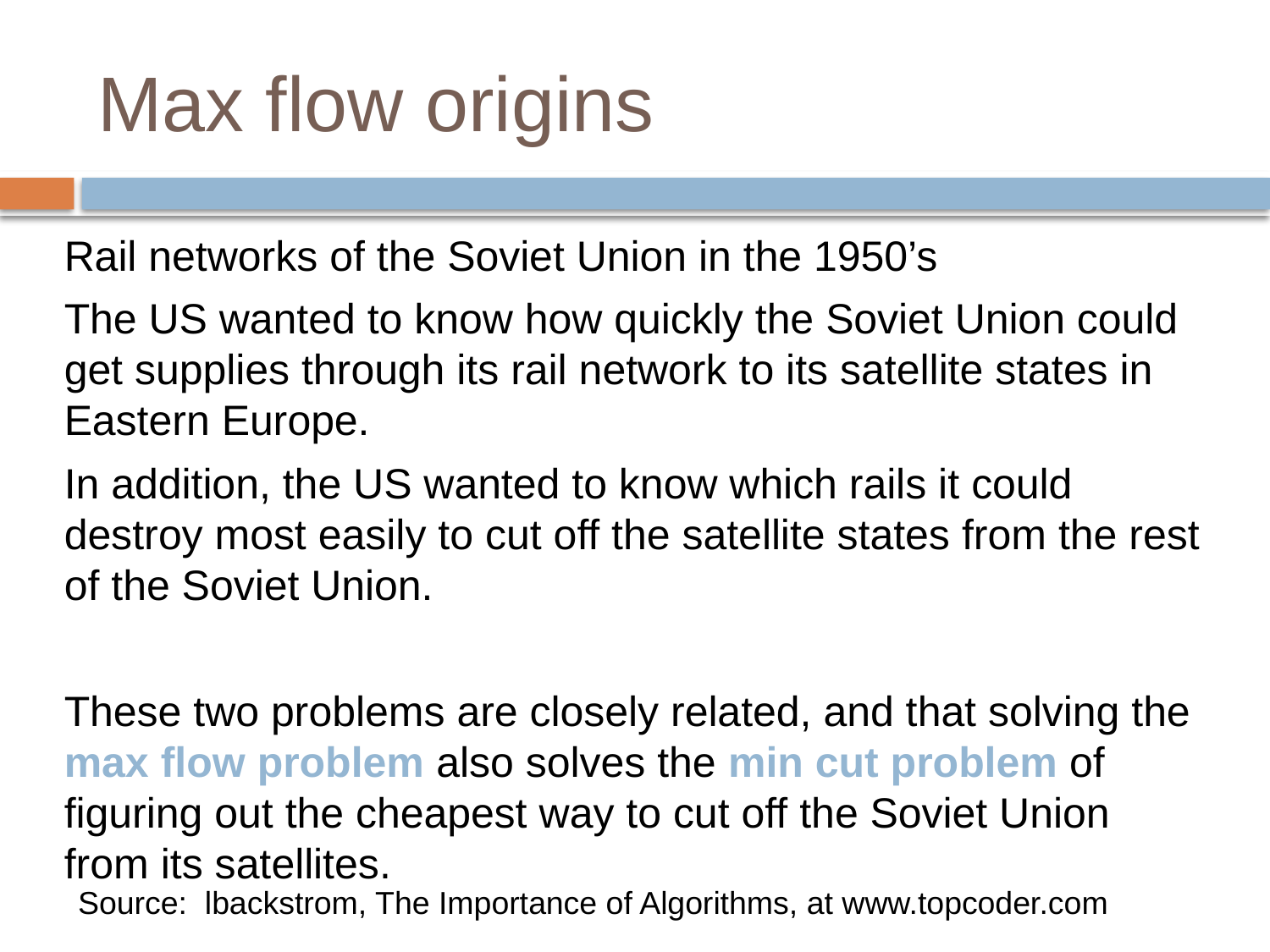

# Max flow origins
Rail networks of the Soviet Union in the 1950’s
The US wanted to know how quickly the Soviet Union could get supplies through its rail network to its satellite states in Eastern Europe.
In addition, the US wanted to know which rails it could destroy most easily to cut off the satellite states from the rest of the Soviet Union.

These two problems are closely related, and that solving the max flow problem also solves the min cut problem of figuring out the cheapest way to cut off the Soviet Union from its satellites.

Source:  lbackstrom, The Importance of Algorithms, at www.topcoder.com